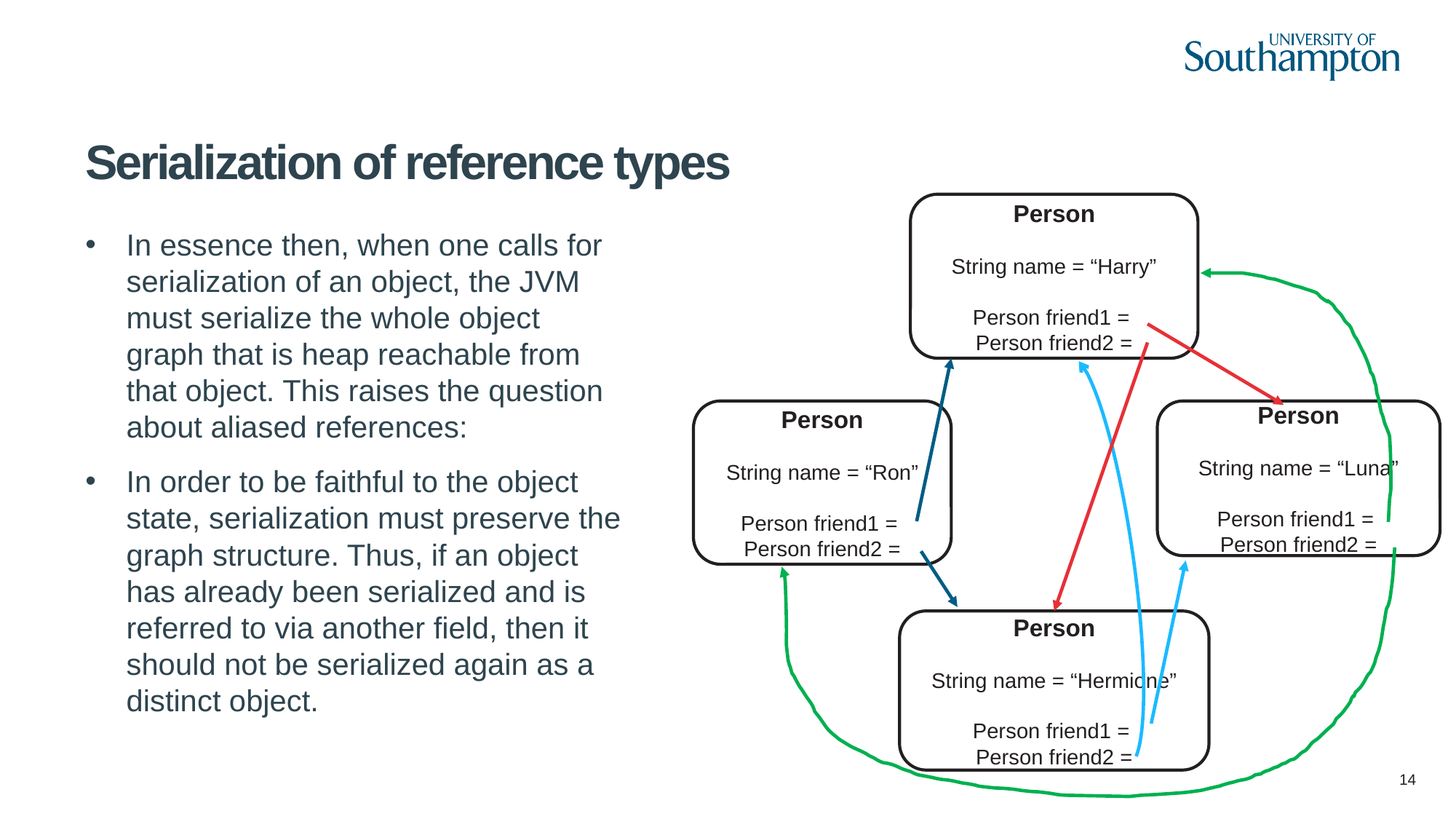

# Serialization of reference types
Person

String name = “Harry”

Person friend1 =
Person friend2 =
In essence then, when one calls for serialization of an object, the JVM must serialize the whole object graph that is heap reachable from that object. This raises the question about aliased references:
In order to be faithful to the object state, serialization must preserve the graph structure. Thus, if an object has already been serialized and is referred to via another field, then it should not be serialized again as a distinct object.

Person

String name = “Ron”

Person friend1 =
Person friend2 =
Person

String name = “Luna”

Person friend1 =
Person friend2 =

Person

String name = “Hermione”

Person friend1 =
Person friend2 =